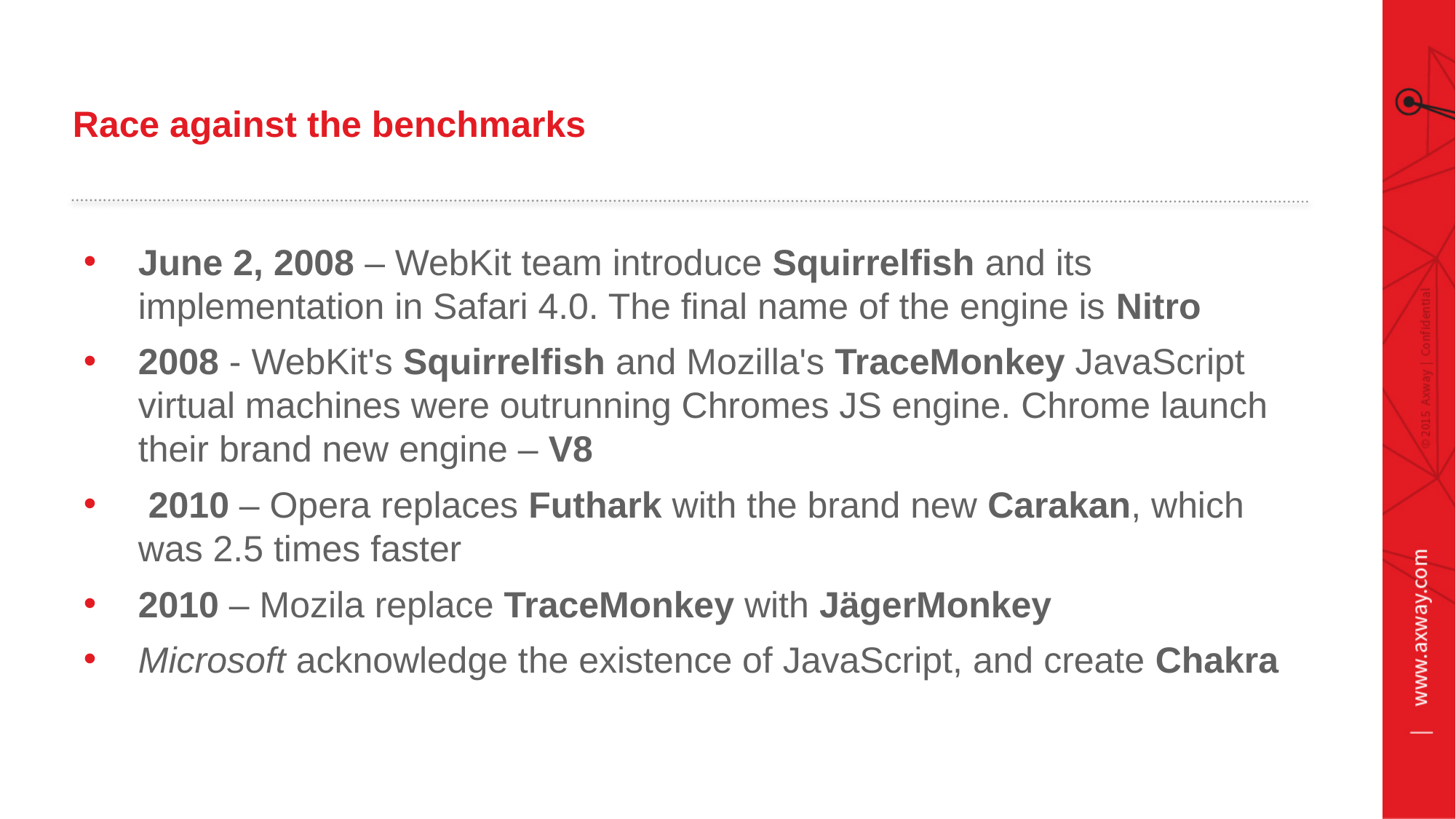

# Race against the benchmarks
June 2, 2008 – WebKit team introduce Squirrelfish and its implementation in Safari 4.0. The final name of the engine is Nitro
2008 - WebKit's Squirrelfish and Mozilla's TraceMonkey JavaScript virtual machines were outrunning Chromes JS engine. Chrome launch their brand new engine – V8
 2010 – Opera replaces Futhark with the brand new Carakan, which was 2.5 times faster
2010 – Mozila replace TraceMonkey with JägerMonkey
Microsoft acknowledge the existence of JavaScript, and create Chakra